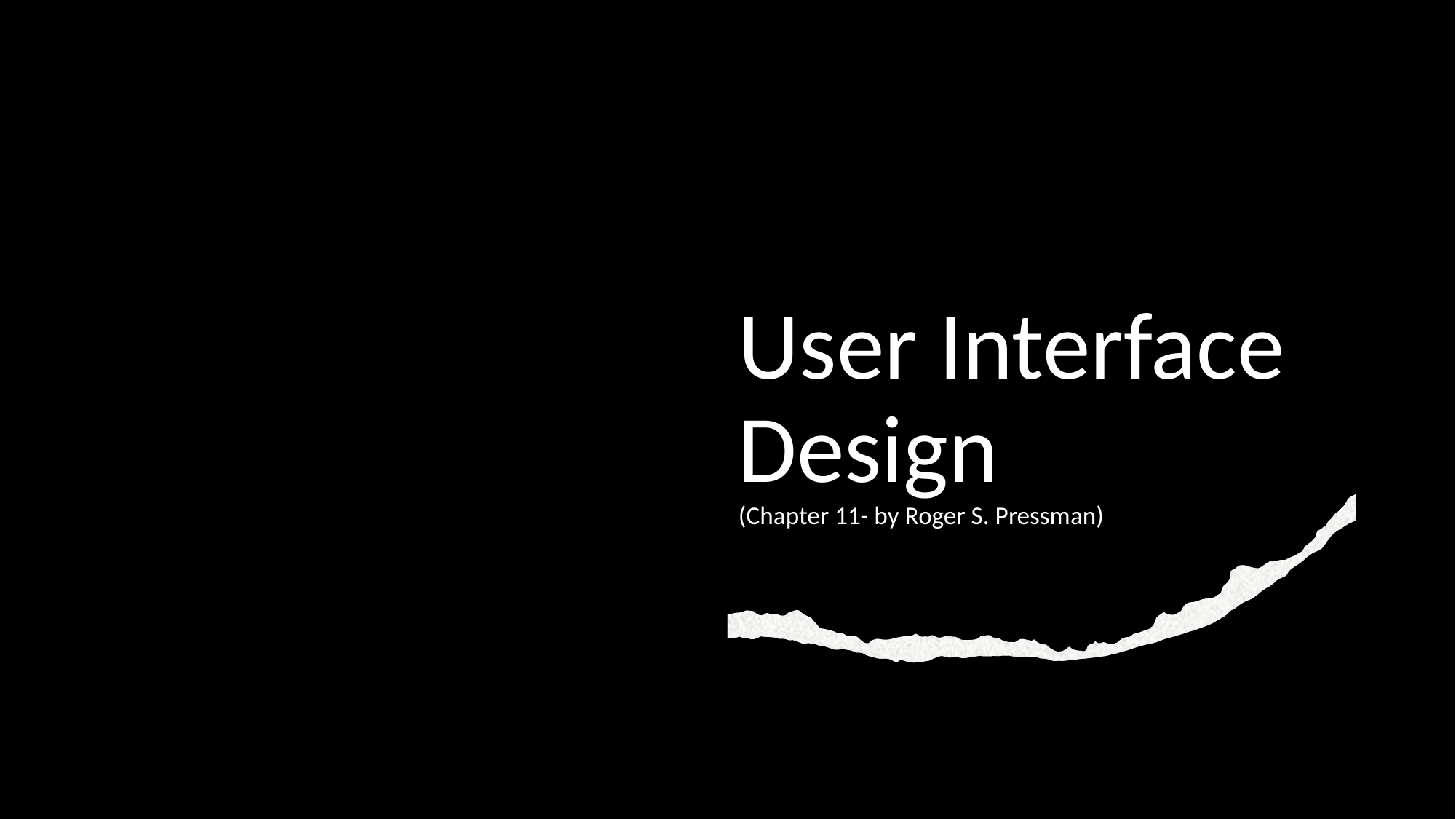

# User Interface Design (Chapter 11- by Roger S. Pressman)